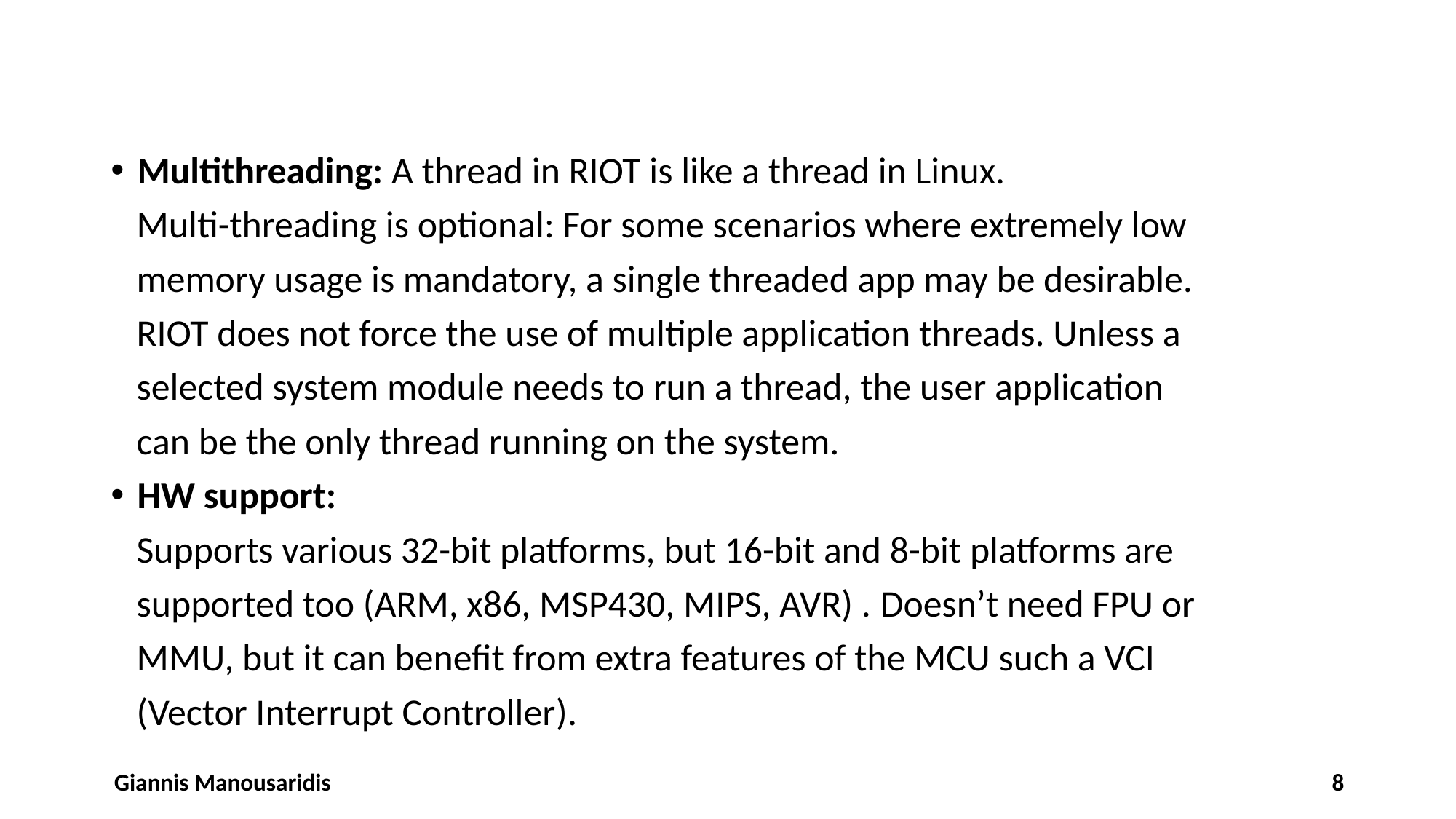

Multithreading: A thread in RIOT is like a thread in Linux.
   Multi-threading is optional: For some scenarios where extremely low
   memory usage is mandatory, a single threaded app may be desirable.
   RIOT does not force the use of multiple application threads. Unless a
   selected system module needs to run a thread, the user application
   can be the only thread running on the system.
HW support:
   Supports various 32-bit platforms, but 16-bit and 8-bit platforms are
   supported too (ARM, x86, MSP430, MIPS, AVR) . Doesn’t need FPU or
   MMU, but it can benefit from extra features of the MCU such a VCI
   (Vector Interrupt Controller).

Giannis Manousaridis
8